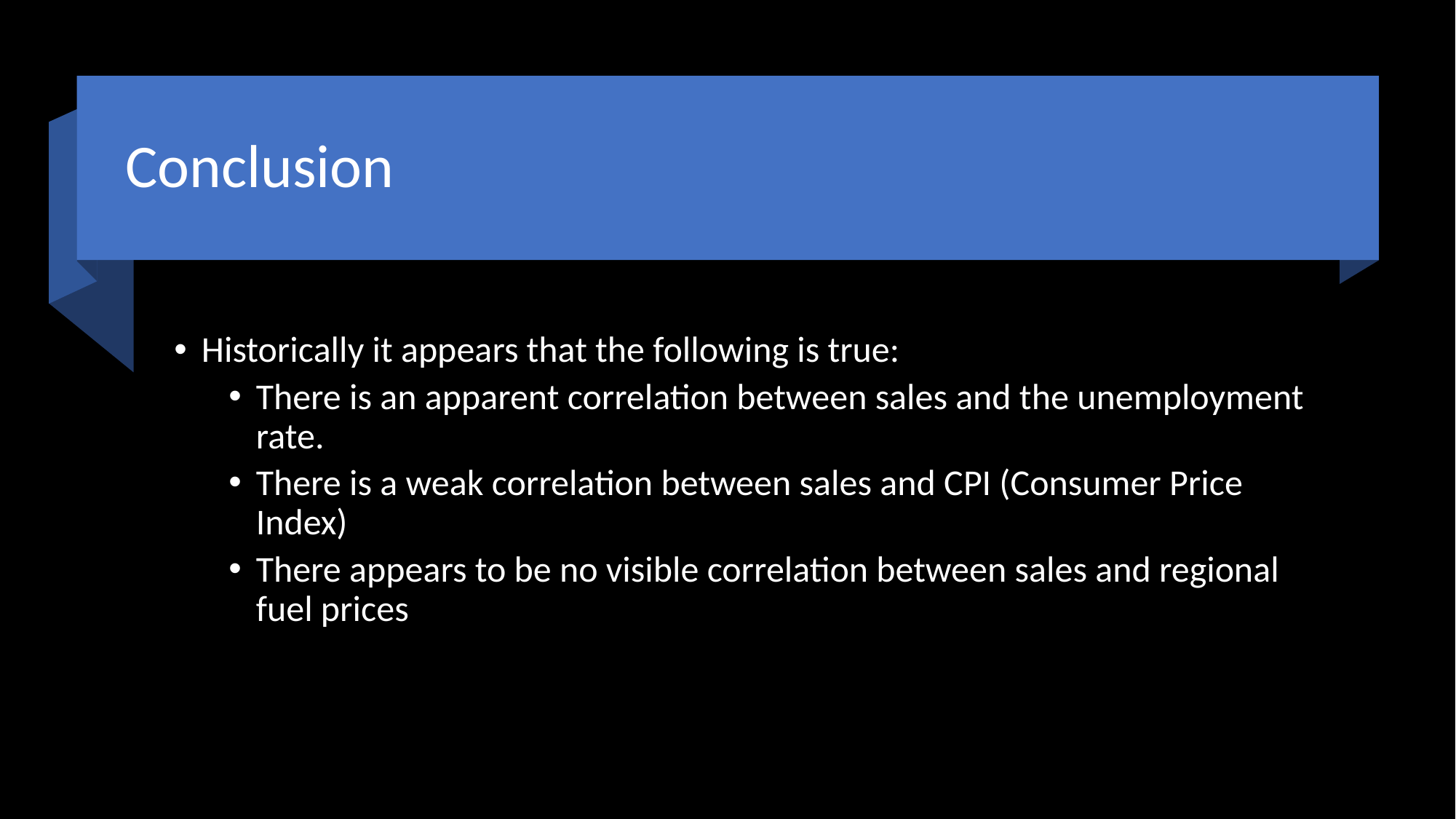

# Conclusion

Historically it appears that the following is true:
There is an apparent correlation between sales and the unemployment rate.
There is a weak correlation between sales and CPI (Consumer Price Index)
There appears to be no visible correlation between sales and regional fuel prices